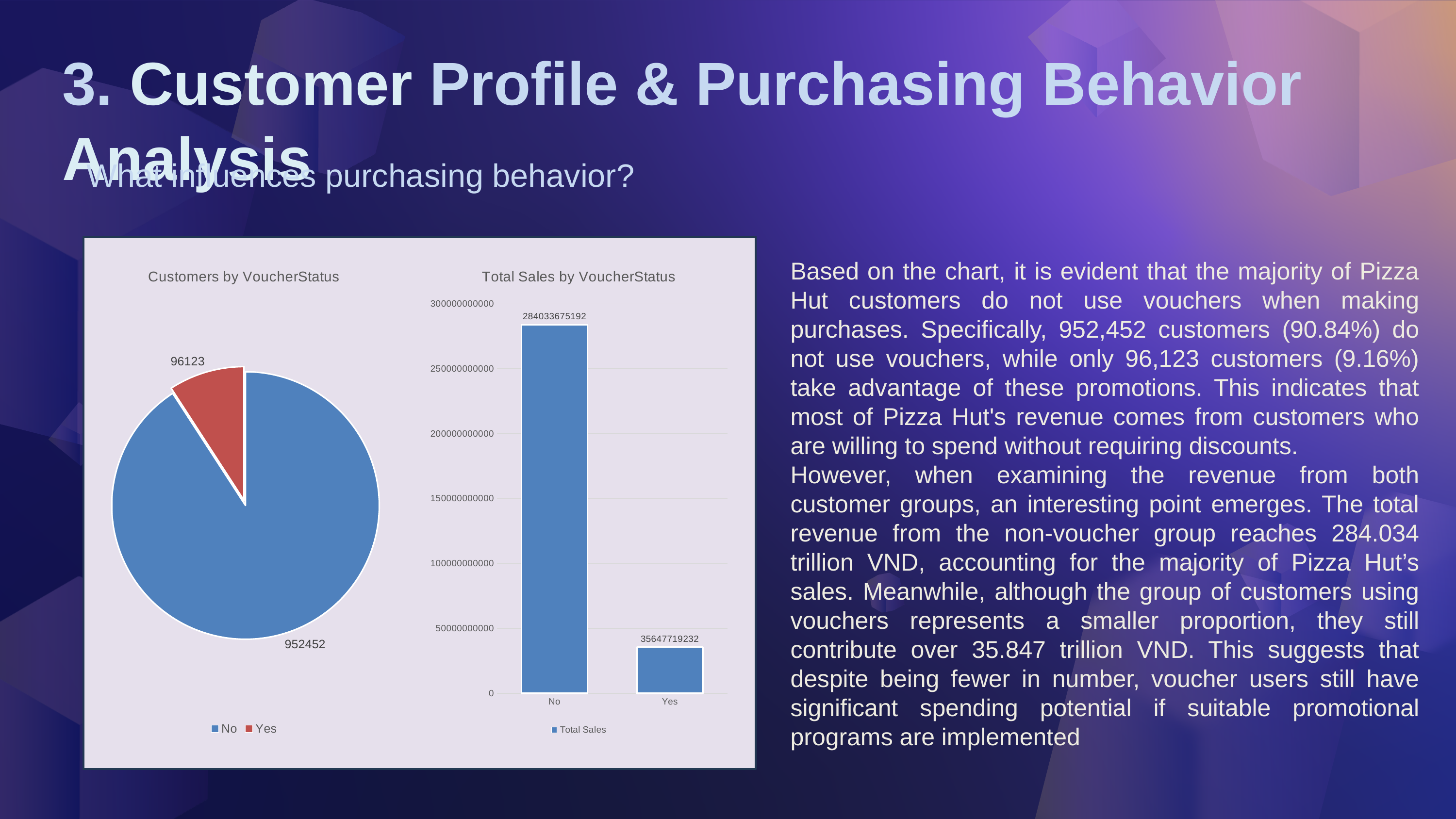

3. Customer Profile & Purchasing Behavior Analysis
What influences purchasing behavior?

Based on the chart, it is evident that the majority of Pizza Hut customers do not use vouchers when making purchases. Specifically, 952,452 customers (90.84%) do not use vouchers, while only 96,123 customers (9.16%) take advantage of these promotions. This indicates that most of Pizza Hut's revenue comes from customers who are willing to spend without requiring discounts.
However, when examining the revenue from both customer groups, an interesting point emerges. The total revenue from the non-voucher group reaches 284.034 trillion VND, accounting for the majority of Pizza Hut’s sales. Meanwhile, although the group of customers using vouchers represents a smaller proportion, they still contribute over 35.847 trillion VND. This suggests that despite being fewer in number, voucher users still have significant spending potential if suitable promotional programs are implemented

### Chart: Customers by VoucherStatus

| Category | Customers |
|---|---|
| No | 952452.0 |
| Yes | 96123.0 |

### Chart: Total Sales by VoucherStatus

| Category | Total Sales |
|---|---|
| No | 284033675192.0 |
| Yes | 35647719232.0 |